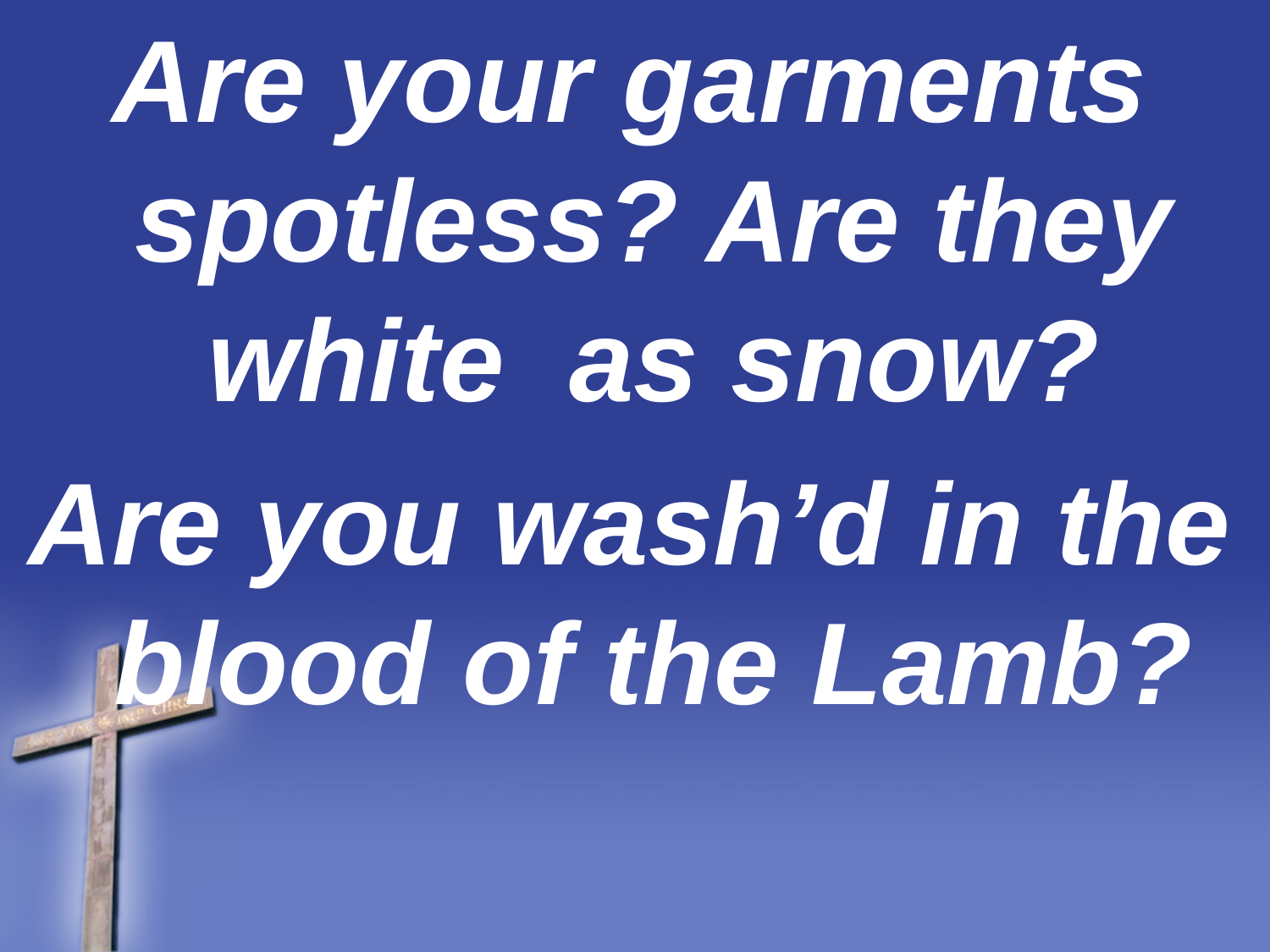

Are your garments spotless? Are they white  as snow?
Are you wash’d in the blood of the Lamb?